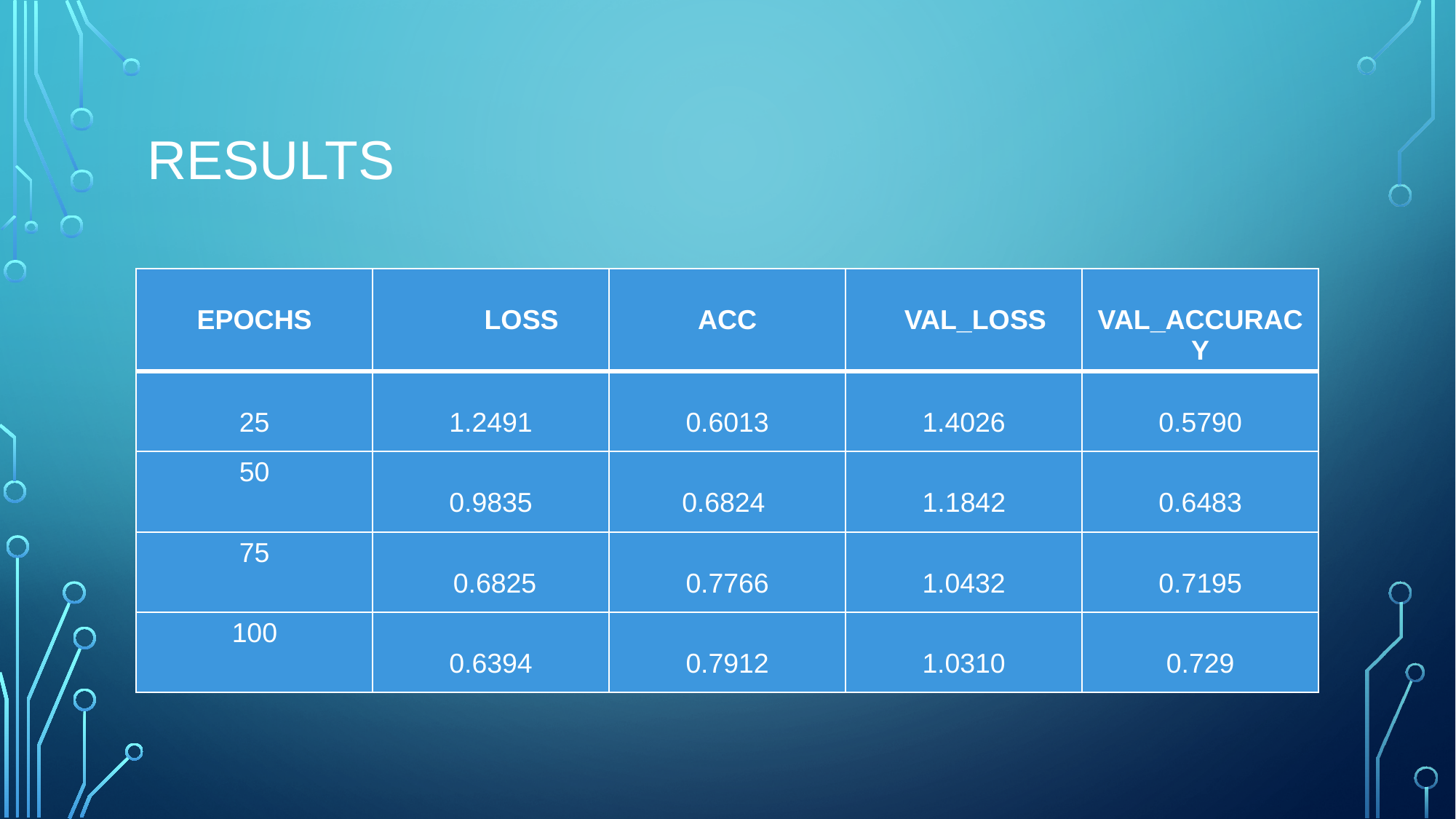

# results
| EPOCHS | LOSS | ACC | VAL\_LOSS | VAL\_ACCURACY |
| --- | --- | --- | --- | --- |
| 25 | 1.2491 | 0.6013 | 1.4026 | 0.5790 |
| 50 | 0.9835 | 0.6824 | 1.1842 | 0.6483 |
| 75 | 0.6825 | 0.7766 | 1.0432 | 0.7195 |
| 100 | 0.6394 | 0.7912 | 1.0310 | 0.729 |